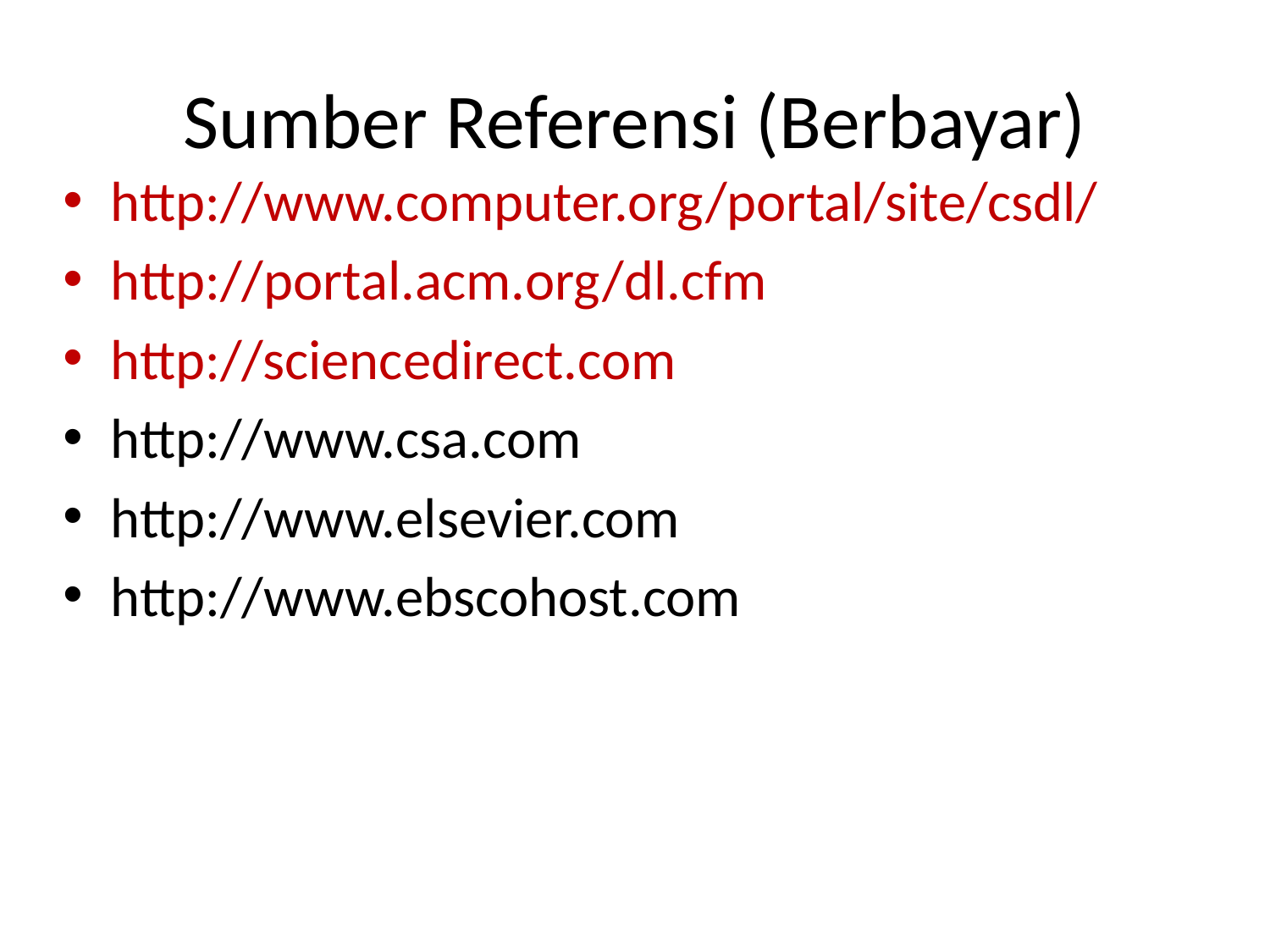

# Sumber Referensi (Berbayar)
http://www.computer.org/portal/site/csdl/
http://portal.acm.org/dl.cfm
http://sciencedirect.com
http://www.csa.com
http://www.elsevier.com
http://www.ebscohost.com